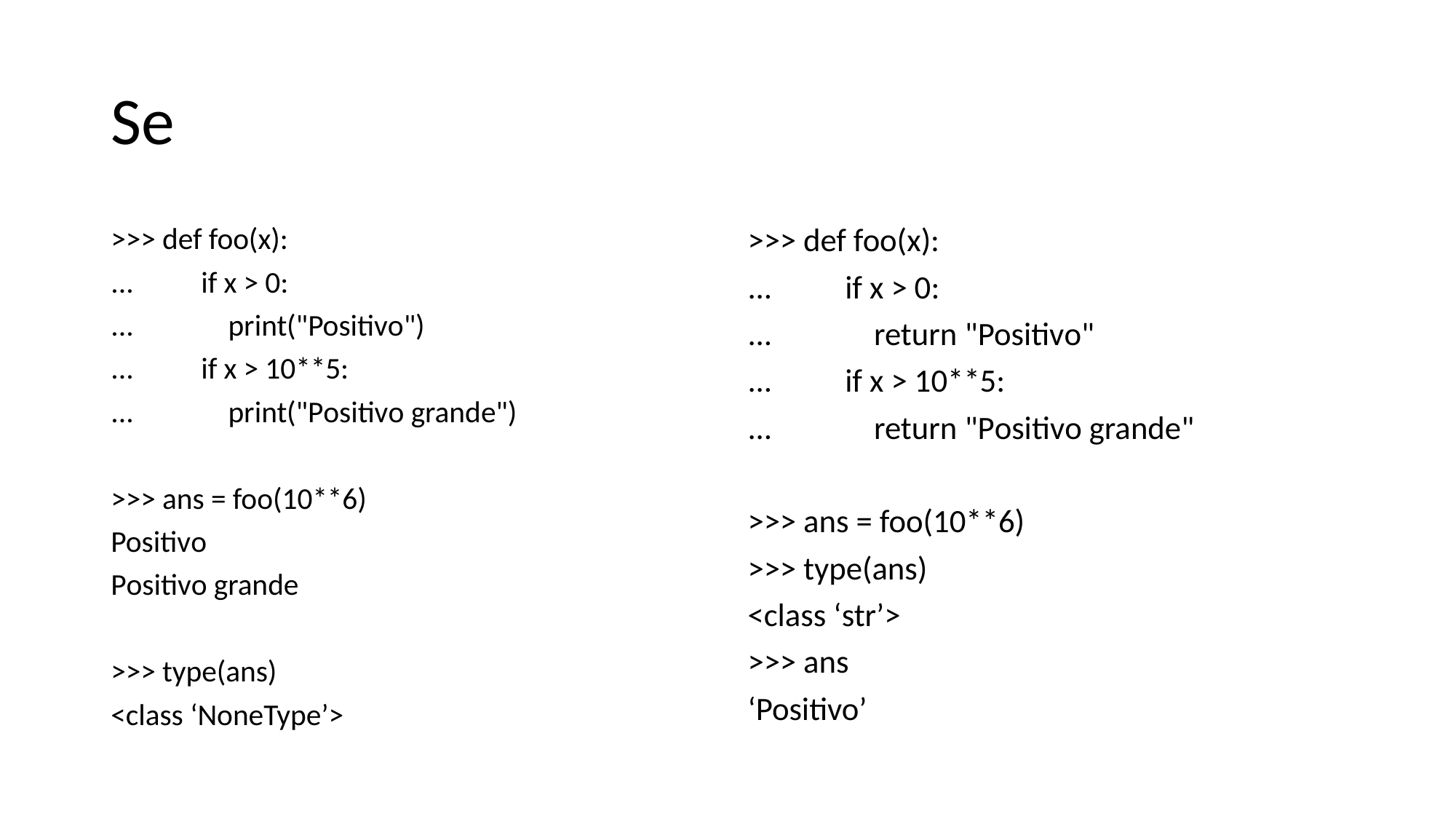

# Se
>>> def foo(x):
...          if x > 0:
...              print("Positivo")
...          if x > 10**5:
...              print("Positivo grande")

>>> ans = foo(10**6)
Positivo
Positivo grande

>>> type(ans)
<class ‘NoneType’>
>>> def foo(x):
...          if x > 0:
...              return "Positivo"
...          if x > 10**5:
...              return "Positivo grande"

>>> ans = foo(10**6)
>>> type(ans)
<class ‘str’>
>>> ans
‘Positivo’